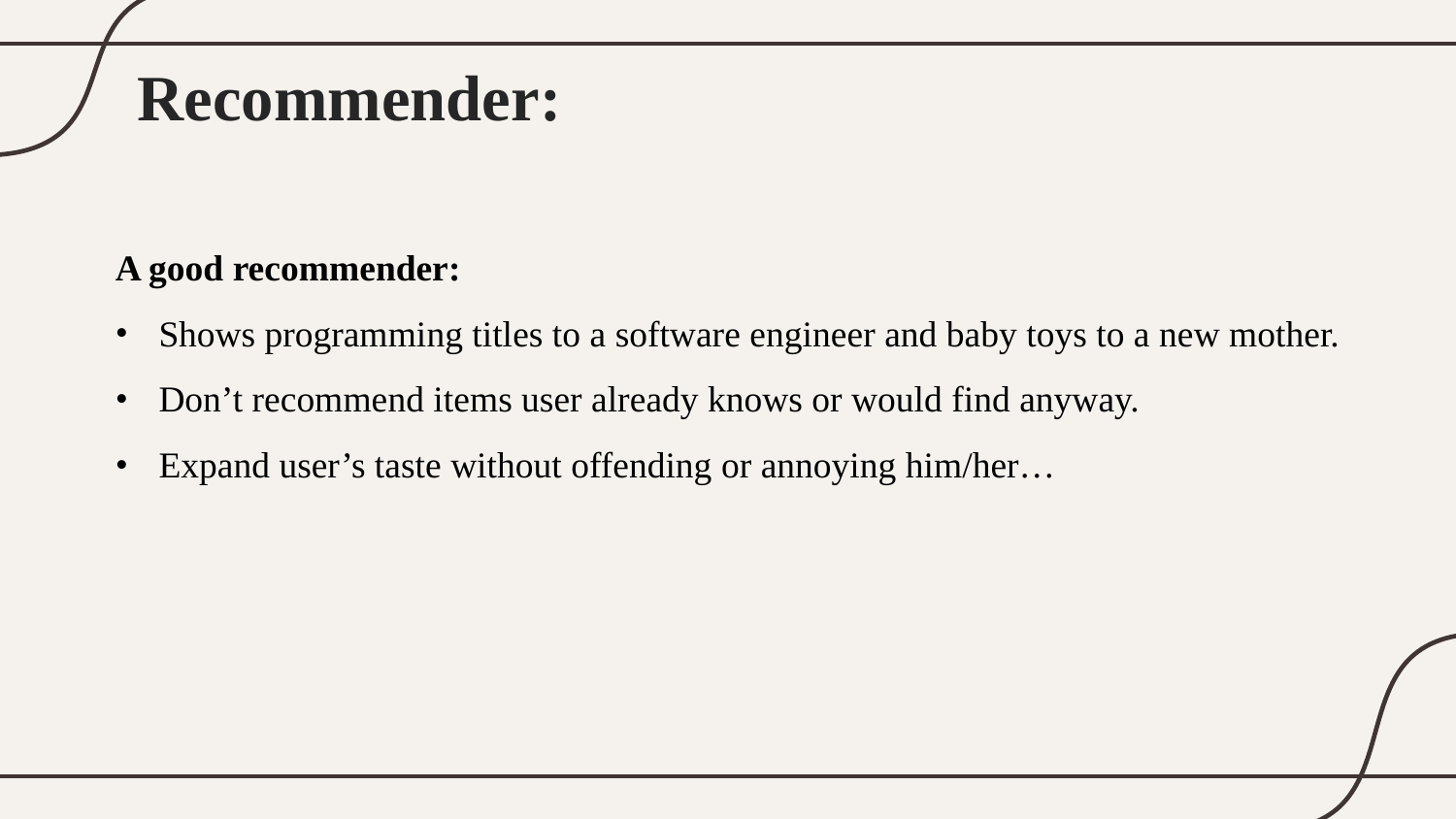

Recommender:

A good recommender:
Shows programming titles to a software engineer and baby toys to a new mother.
Don’t recommend items user already knows or would find anyway.
Expand user’s taste without offending or annoying him/her…